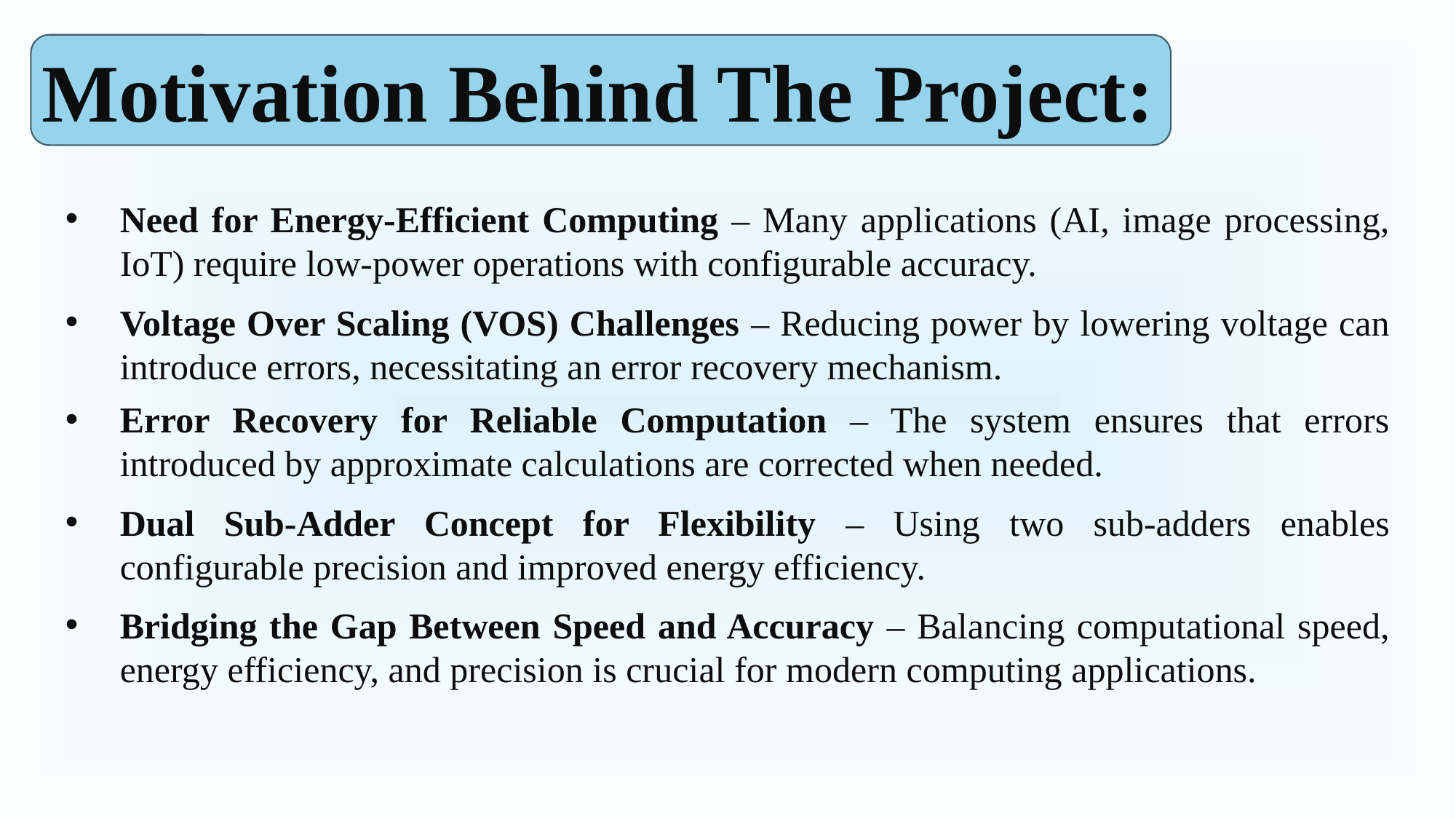

Motivation Behind The Project:
Need for Energy-Efficient Computing – Many applications (AI, image processing, IoT) require low-power operations with configurable accuracy.
Voltage Over Scaling (VOS) Challenges – Reducing power by lowering voltage can introduce errors, necessitating an error recovery mechanism.
Error Recovery for Reliable Computation – The system ensures that errors introduced by approximate calculations are corrected when needed.
Dual Sub-Adder Concept for Flexibility – Using two sub-adders enables configurable precision and improved energy efficiency.
Bridging the Gap Between Speed and Accuracy – Balancing computational speed, energy efficiency, and precision is crucial for modern computing applications.